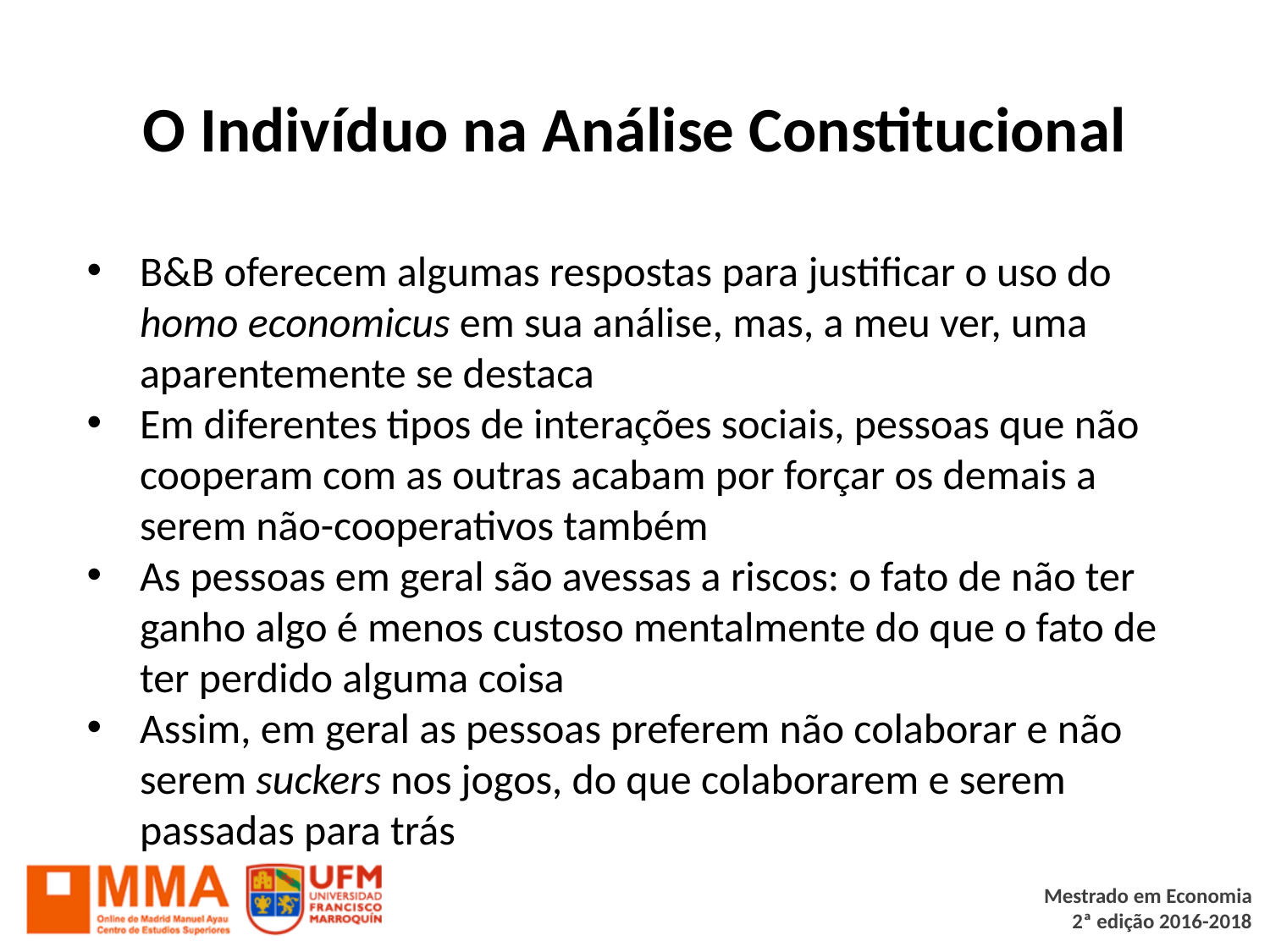

# O Indivíduo na Análise Constitucional
B&B oferecem algumas respostas para justificar o uso do homo economicus em sua análise, mas, a meu ver, uma aparentemente se destaca
Em diferentes tipos de interações sociais, pessoas que não cooperam com as outras acabam por forçar os demais a serem não-cooperativos também
As pessoas em geral são avessas a riscos: o fato de não ter ganho algo é menos custoso mentalmente do que o fato de ter perdido alguma coisa
Assim, em geral as pessoas preferem não colaborar e não serem suckers nos jogos, do que colaborarem e serem passadas para trás